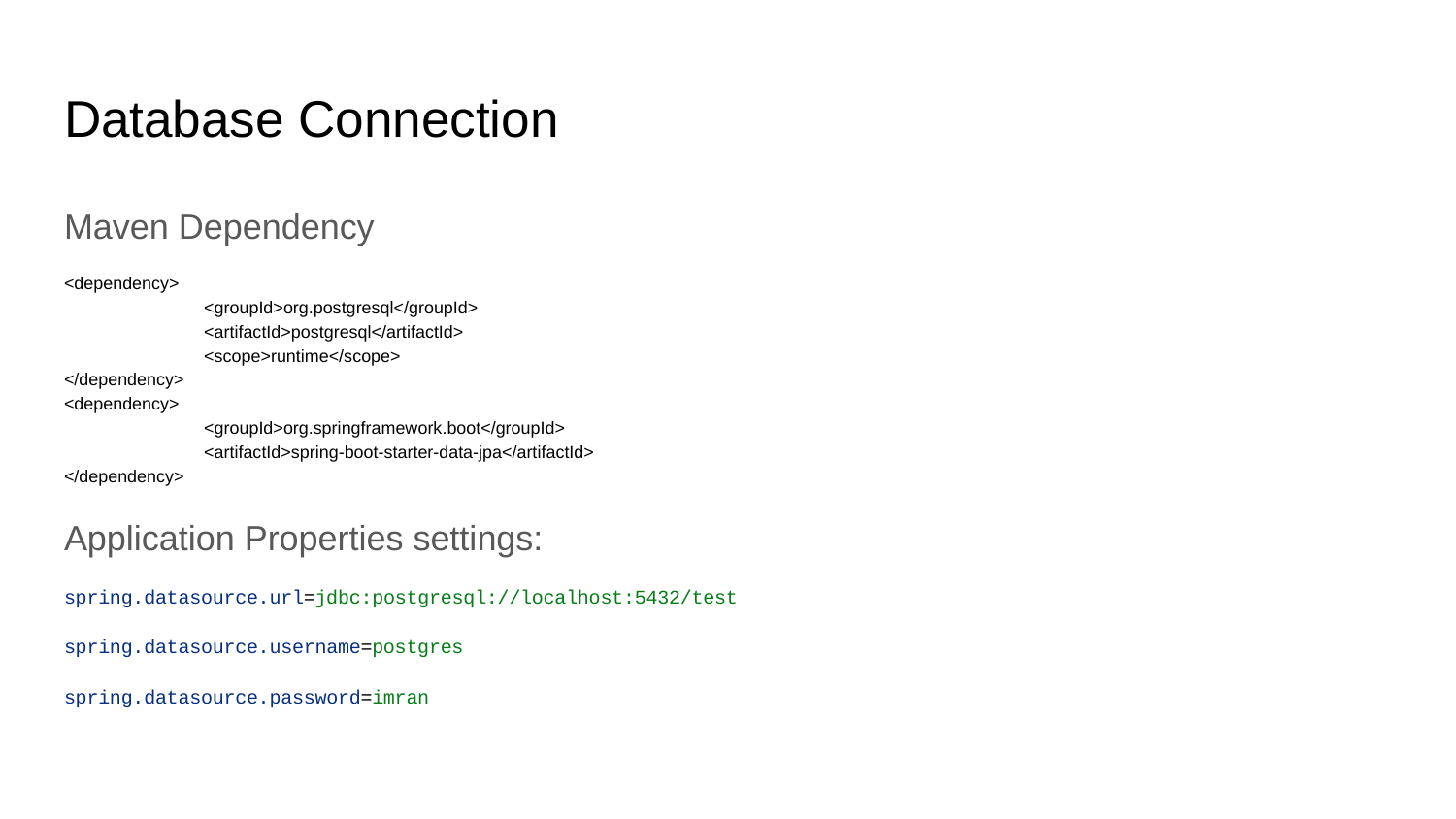

# Database Connection
Maven Dependency
<dependency>
	<groupId>org.postgresql</groupId>
	<artifactId>postgresql</artifactId>
	<scope>runtime</scope>
</dependency>
<dependency>
	<groupId>org.springframework.boot</groupId>
	<artifactId>spring-boot-starter-data-jpa</artifactId>
</dependency>

Application Properties settings:
spring.datasource.url=jdbc:postgresql://localhost:5432/test
spring.datasource.username=postgres
spring.datasource.password=imran